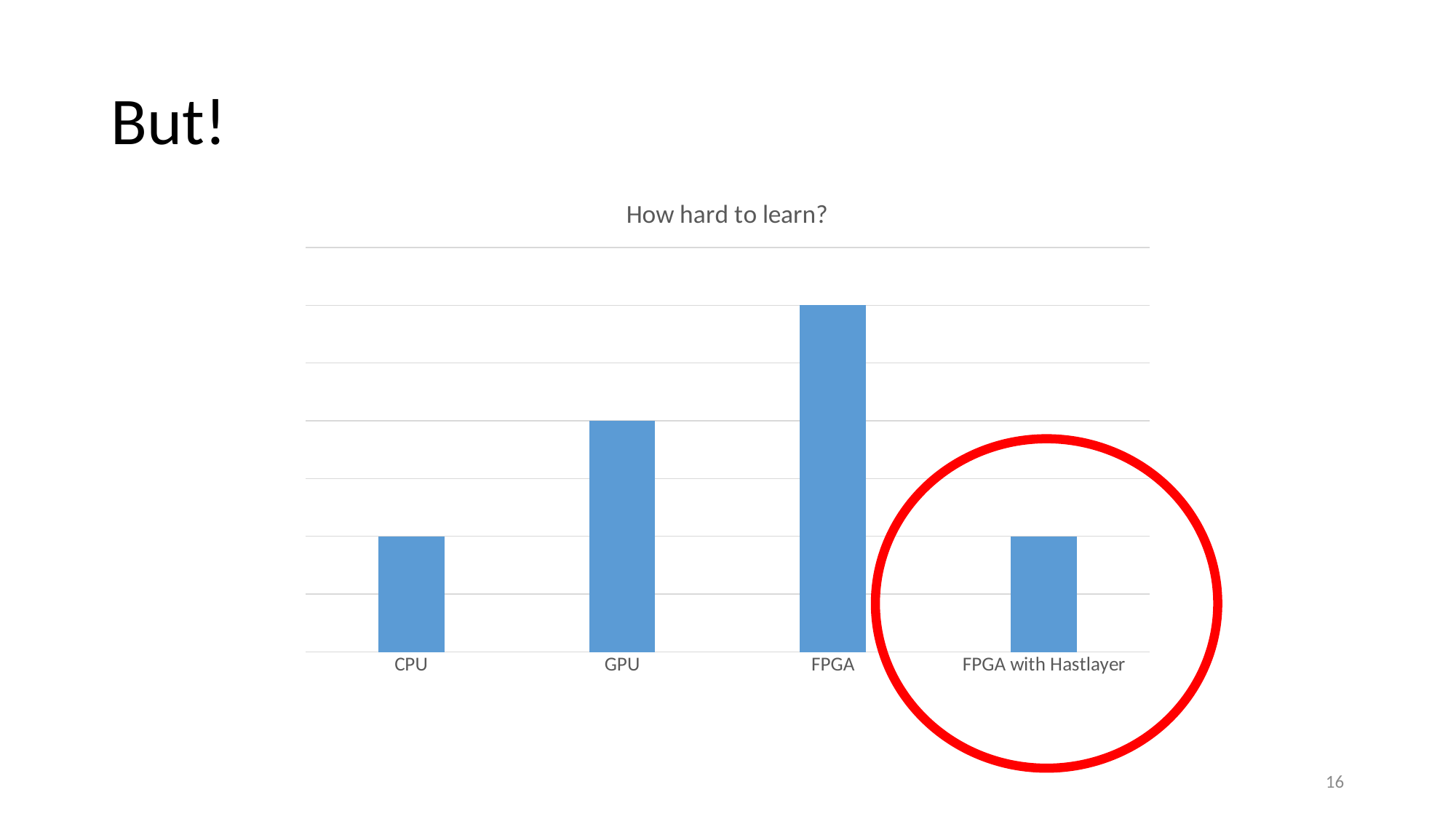

# But!

### Chart: How hard to learn?

| Category | How hard to learn |
|---|---|
| CPU | 1.0 |
| GPU | 2.0 |
| FPGA | 3.0 |
| FPGA with Hastlayer | 1.0 |
16